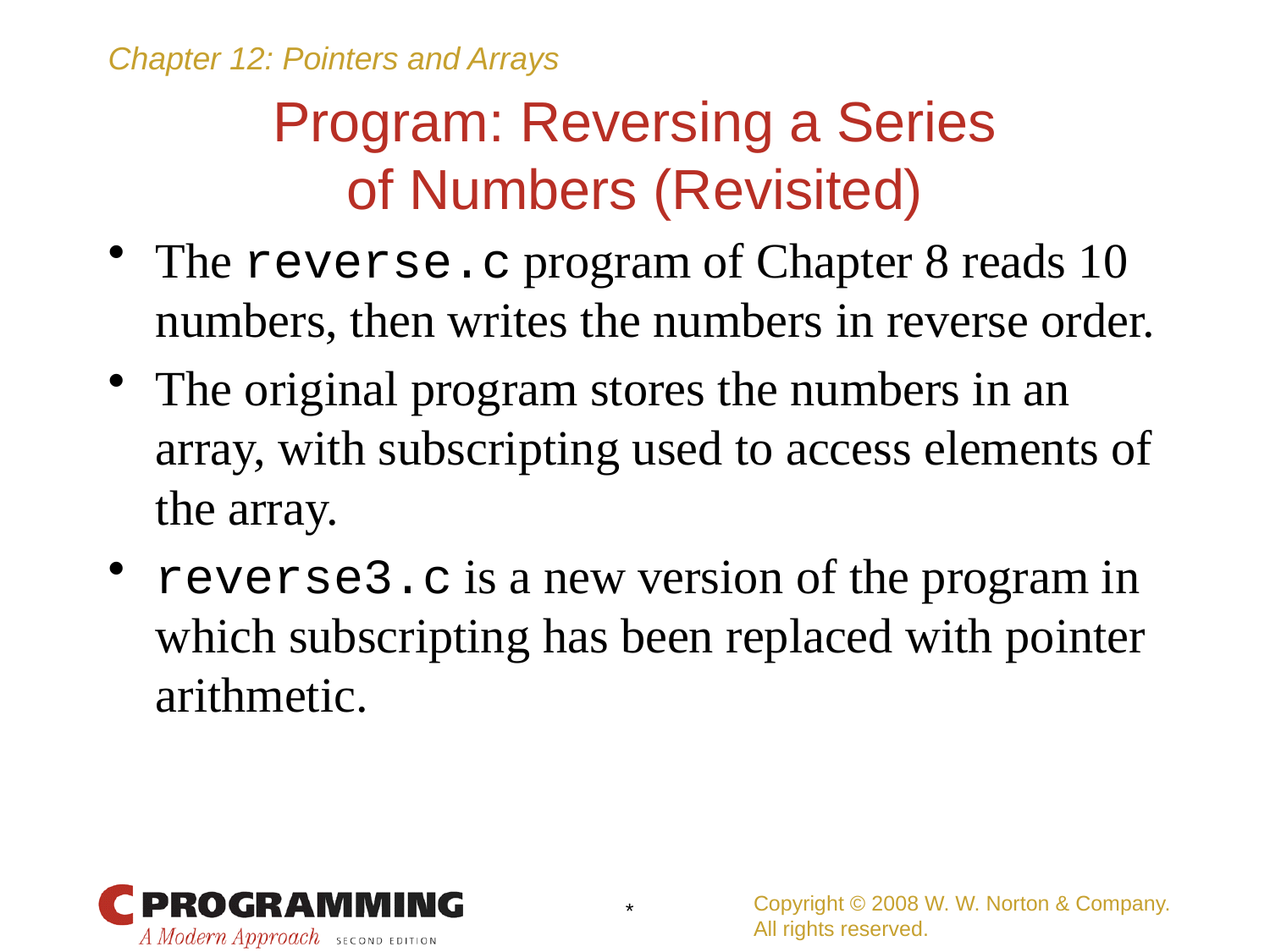

# Program: Reversing a Series of Numbers (Revisited)
The reverse.c program of Chapter 8 reads 10 numbers, then writes the numbers in reverse order.
The original program stores the numbers in an array, with subscripting used to access elements of the array.
reverse3.c is a new version of the program in which subscripting has been replaced with pointer arithmetic.
Copyright © 2008 W. W. Norton & Company.
All rights reserved.
*